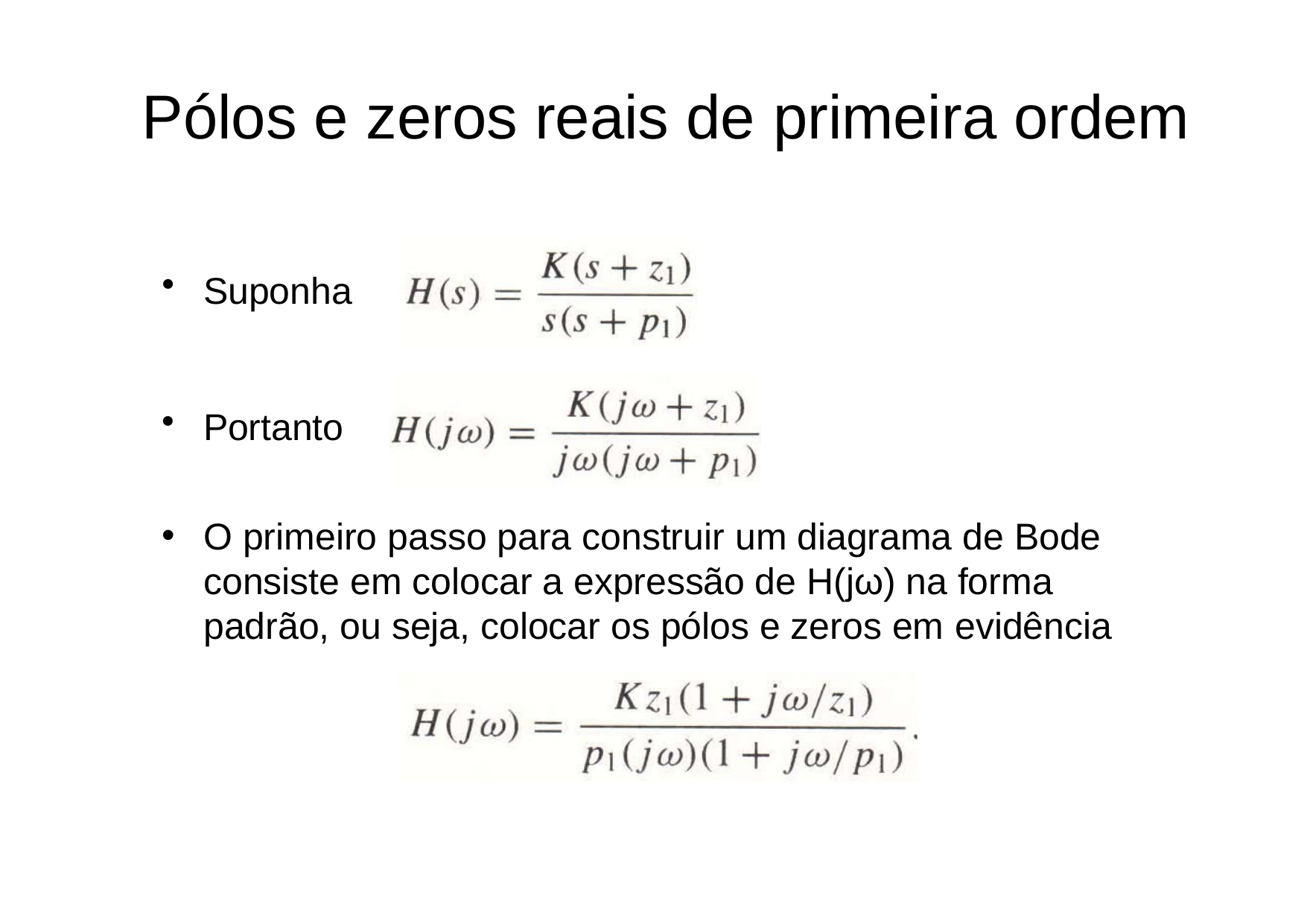

# Pólos e zeros reais de primeira ordem

Suponha

Portanto

O primeiro passo para construir um diagrama de Bode  consiste em colocar a expressão de H(jω) na forma  padrão, ou seja, colocar os pólos e zeros em evidência